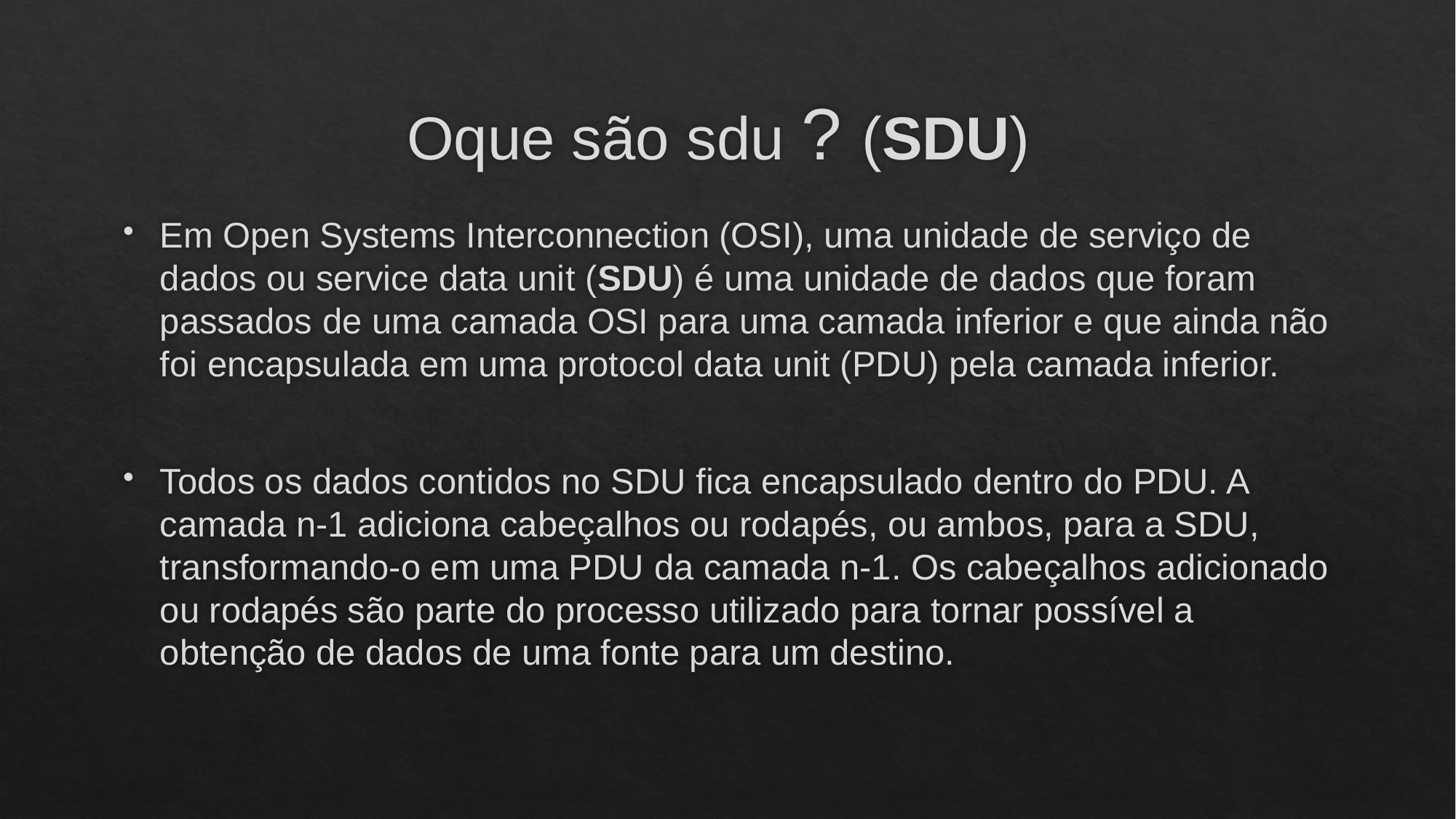

# Oque são sdu ? (SDU)
Em Open Systems Interconnection (OSI), uma unidade de serviço de dados ou service data unit (SDU) é uma unidade de dados que foram passados ​​de uma camada OSI para uma camada inferior e que ainda não foi encapsulada em uma protocol data unit (PDU) pela camada inferior.

Todos os dados contidos no SDU fica encapsulado dentro do PDU. A camada n-1 adiciona cabeçalhos ou rodapés, ou ambos, para a SDU, transformando-o em uma PDU da camada n-1. Os cabeçalhos adicionado ou rodapés são parte do processo utilizado para tornar possível a obtenção de dados de uma fonte para um destino.